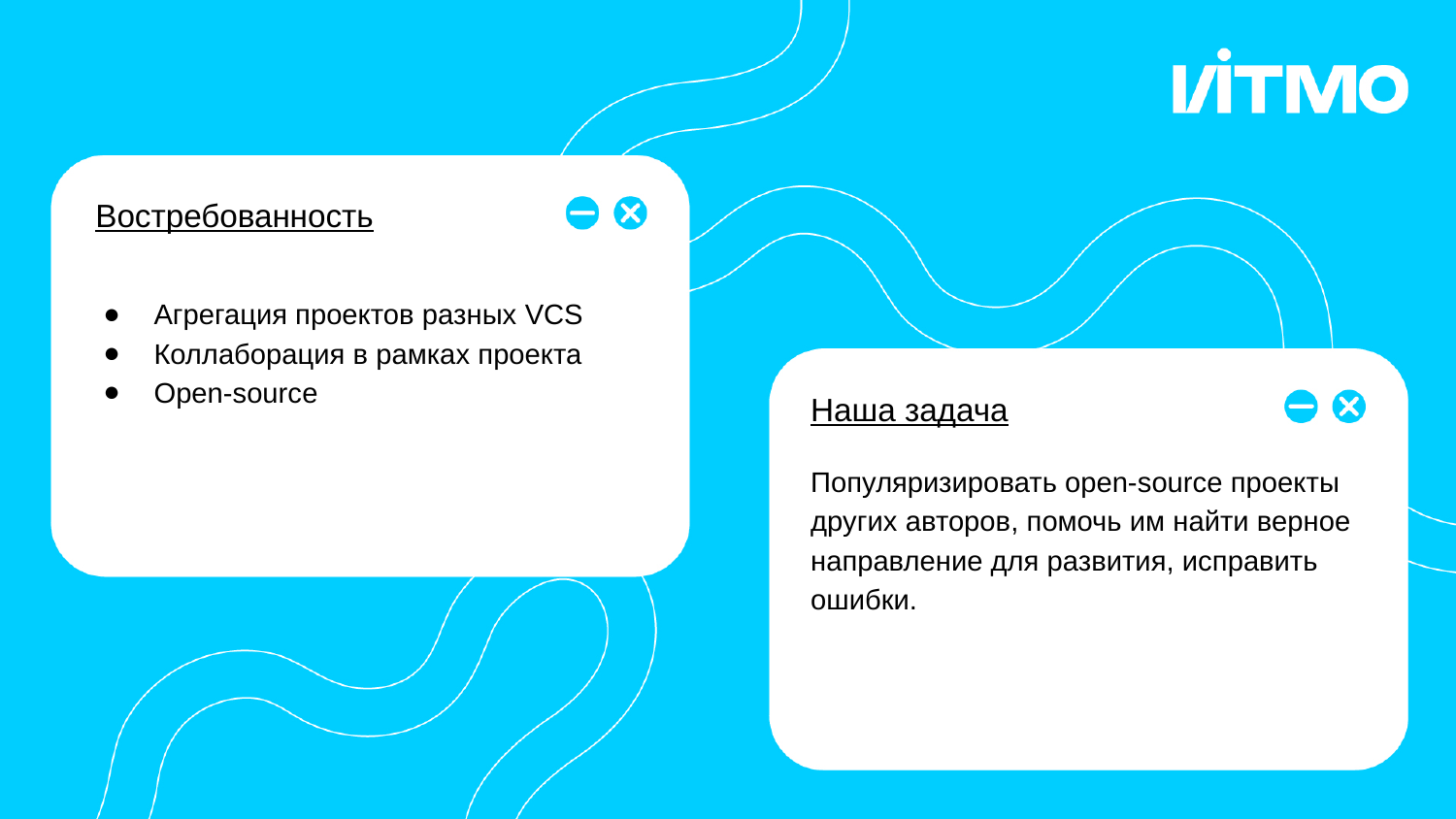

#
Востребованность
Агрегация проектов разных VCS
Коллаборация в рамках проекта
Open-source
Наша задача
Популяризировать open-source проекты других авторов, помочь им найти верное направление для развития, исправить ошибки.